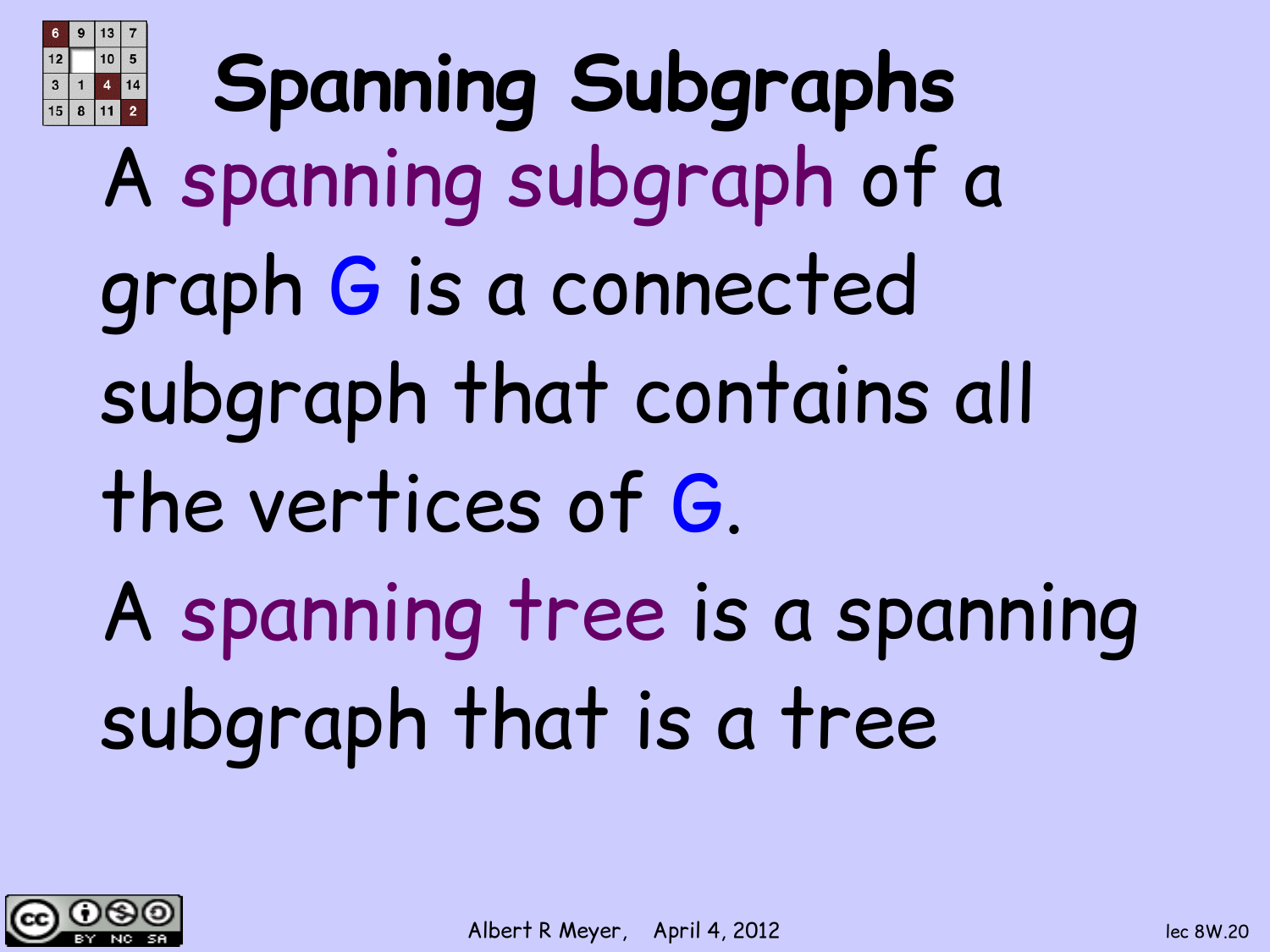

# Spanning Subgraphs
A spanning subgraph of a
graph G is a connected
subgraph that contains all
the vertices of G.
A spanning tree is a spanning
subgraph that is a tree
lec 8W.20